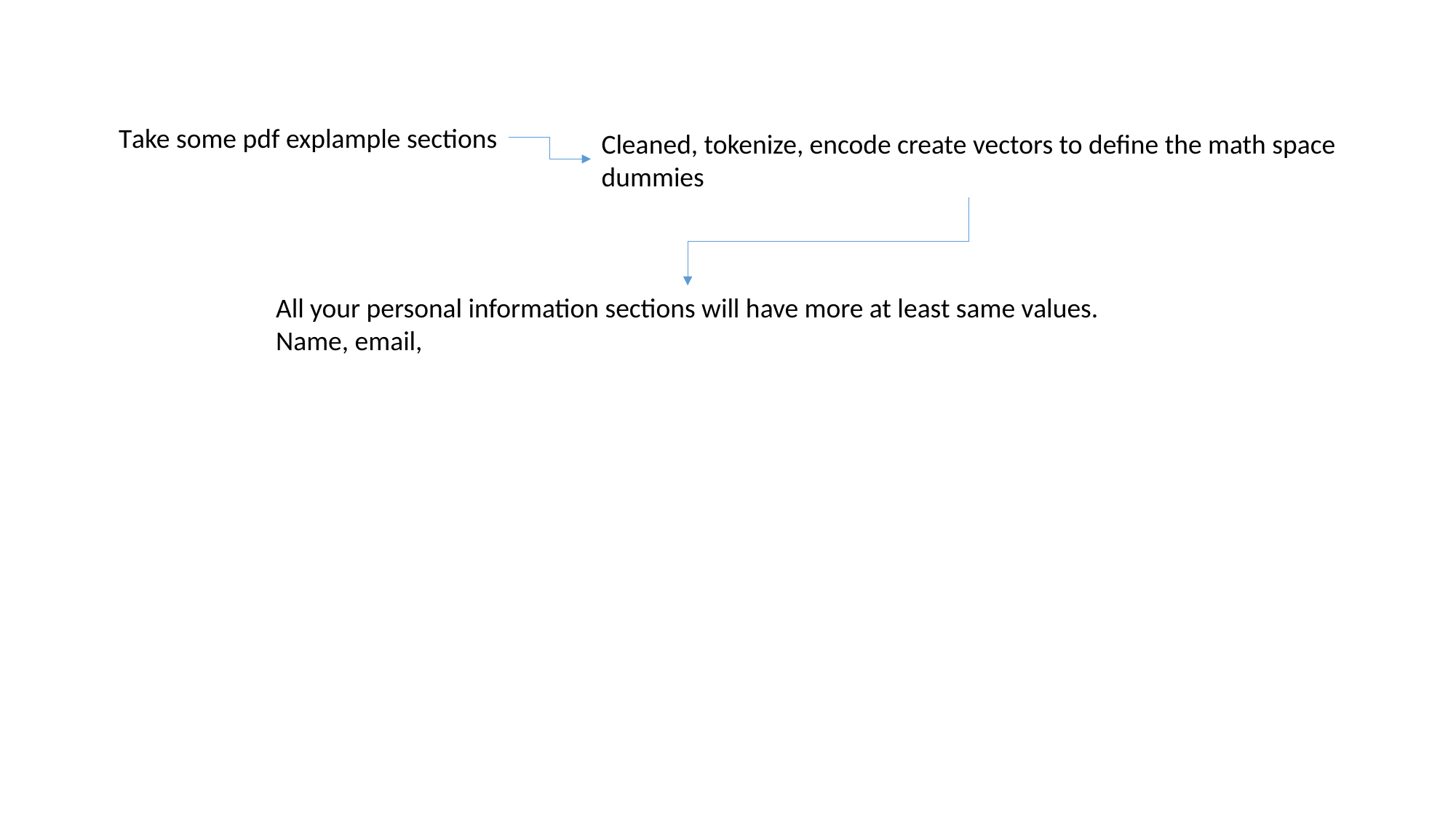

Take some pdf explample sections
Cleaned, tokenize, encode create vectors to define the math space
dummies
All your personal information sections will have more at least same values.
Name, email,